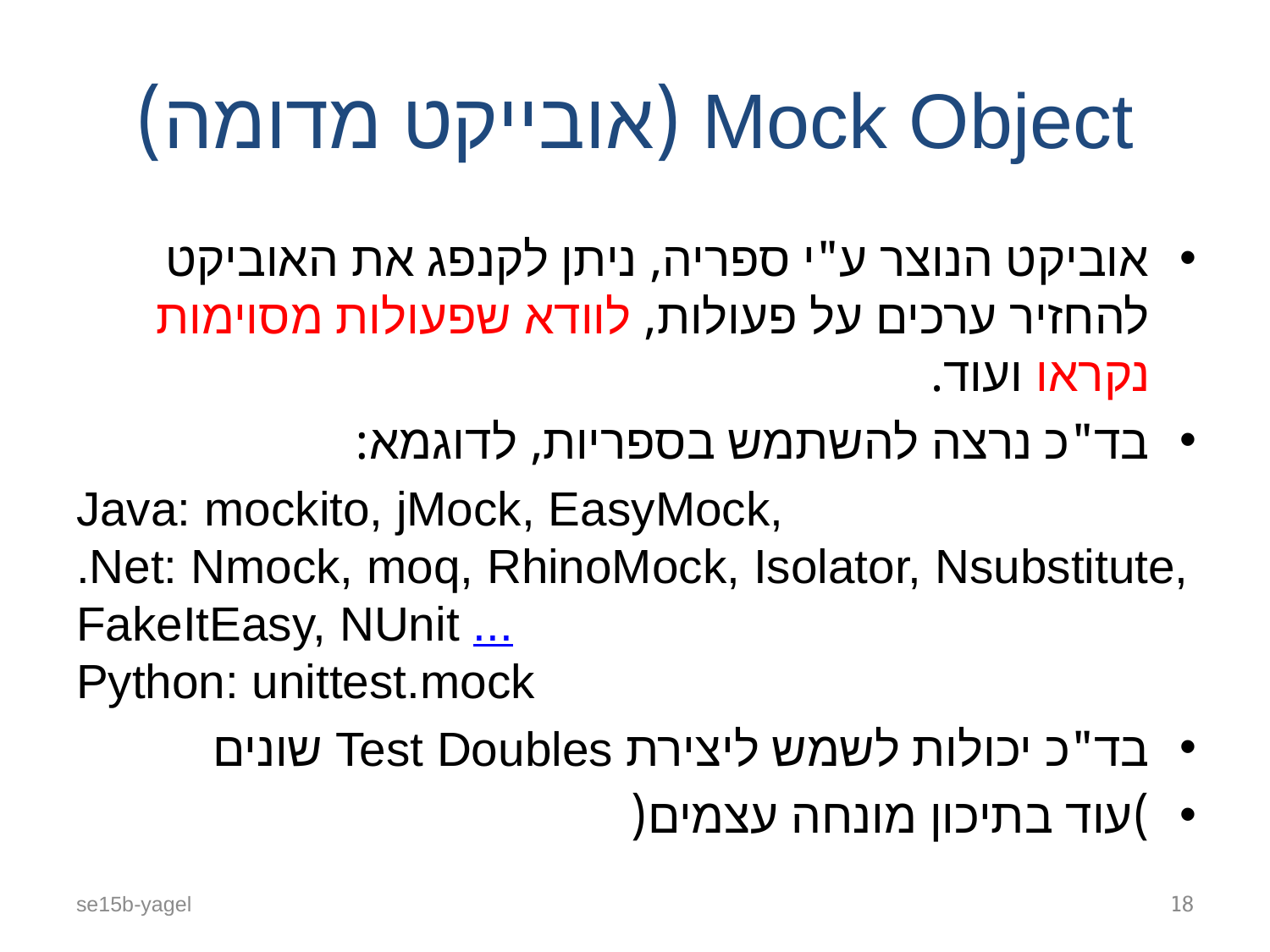

# Mock Object (אובייקט מדומה)
אוביקט הנוצר ע"י ספריה, ניתן לקנפג את האוביקט להחזיר ערכים על פעולות, לוודא שפעולות מסוימות נקראו ועוד.
בד"כ נרצה להשתמש בספריות, לדוגמא:
Java: mockito, jMock, EasyMock,
.Net: Nmock, moq, RhinoMock, Isolator, Nsubstitute, FakeItEasy, NUnit ...
Python: unittest.mock
בד"כ יכולות לשמש ליצירת Test Doubles שונים
)עוד בתיכון מונחה עצמים(
se15b-yagel
18